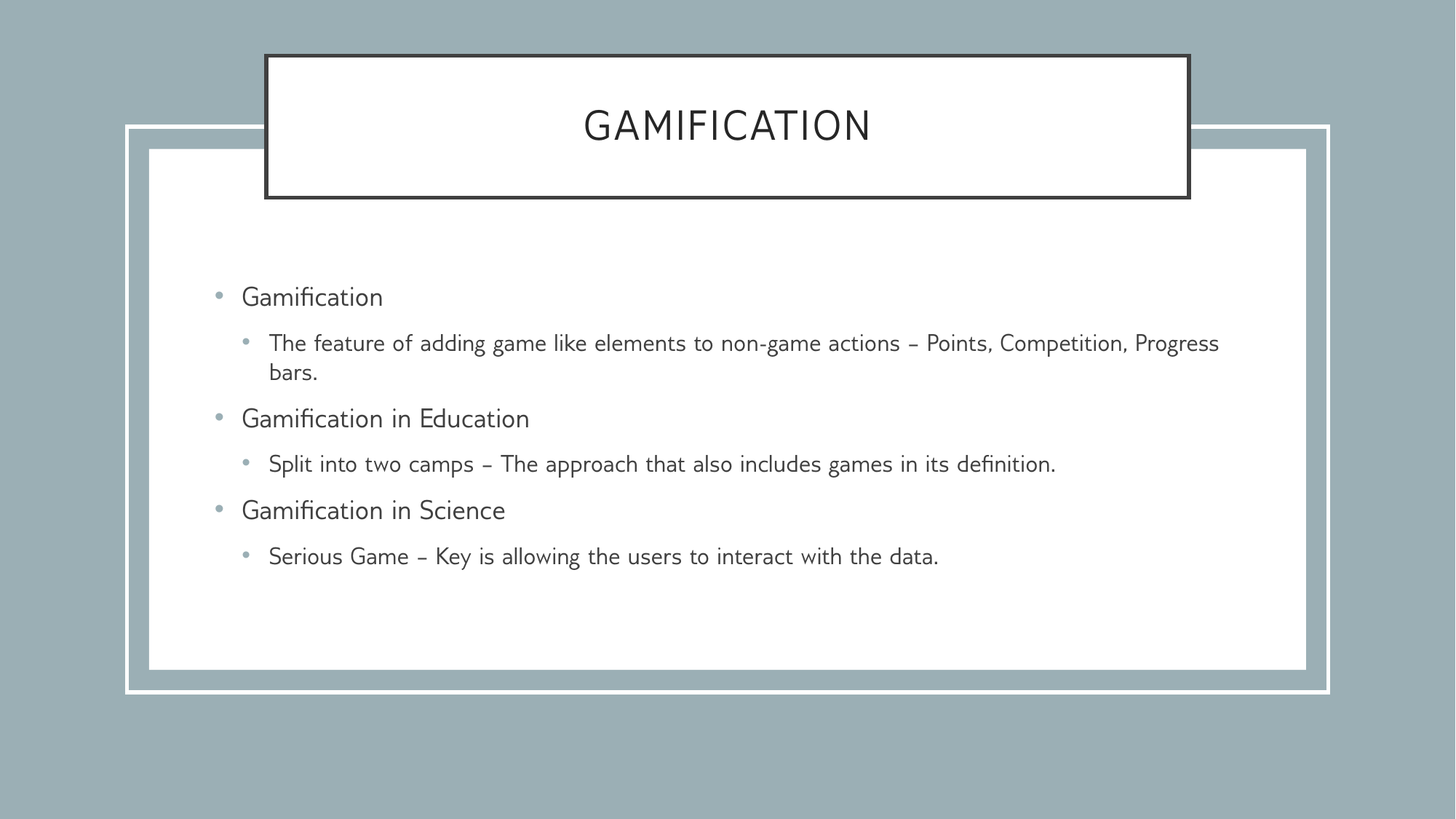

# Gamification

Gamification
The feature of adding game like elements to non-game actions – Points, Competition, Progress bars.
Gamification in Education
Split into two camps – The approach that also includes games in its definition.
Gamification in Science
Serious Game – Key is allowing the users to interact with the data.